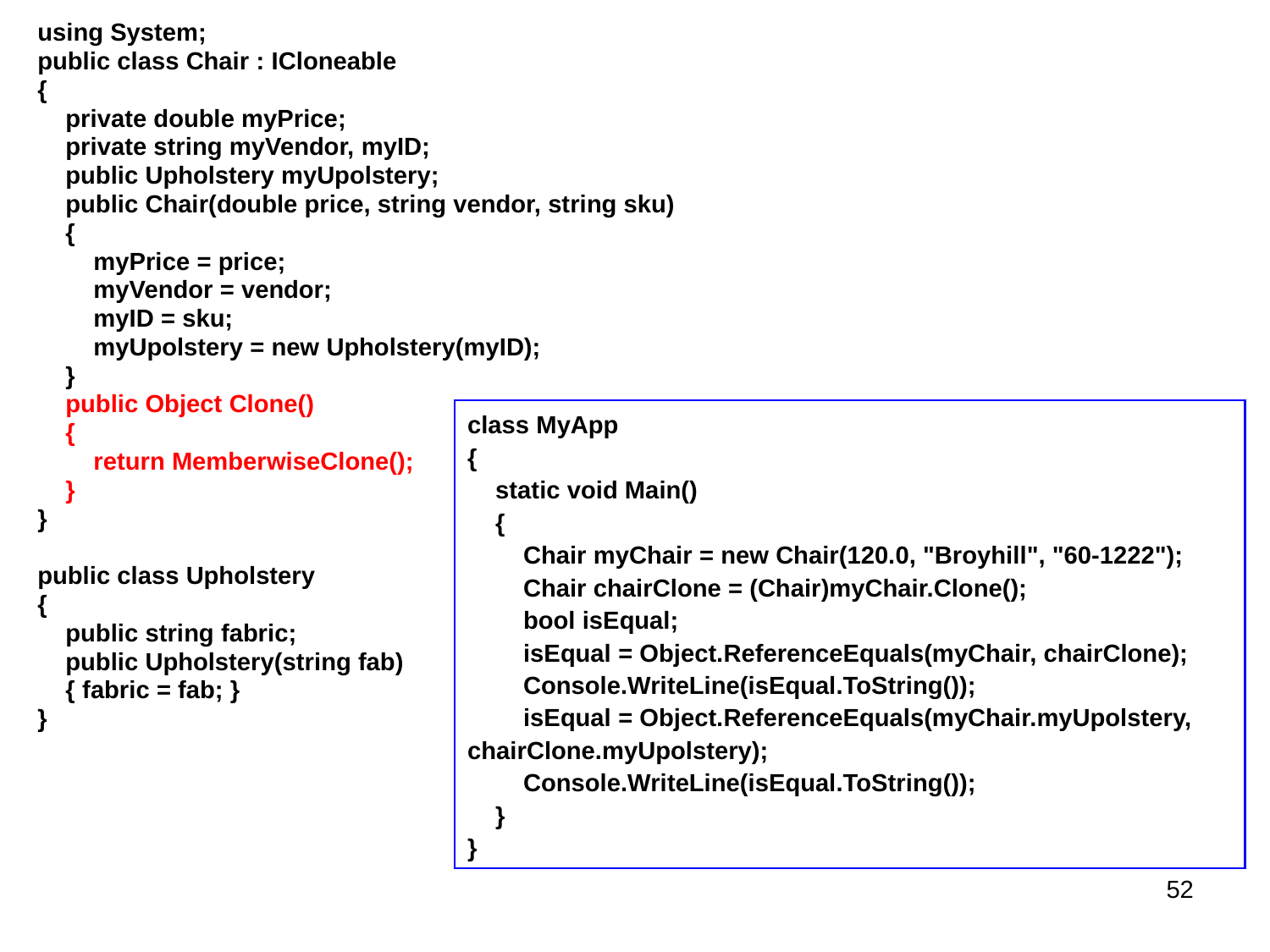

using System;
public class Chair : ICloneable
{
    private double myPrice;
    private string myVendor, myID;
    public Upholstery myUpolstery;
    public Chair(double price, string vendor, string sku)
    {
        myPrice = price;
        myVendor = vendor;
        myID = sku;
        myUpolstery = new Upholstery(myID);
    }
    public Object Clone()
    {
        return MemberwiseClone();
    }
}

public class Upholstery
{
    public string fabric;
    public Upholstery(string fab)
    { fabric = fab; }
}

class MyApp
{
    static void Main()
    {
        Chair myChair = new Chair(120.0, "Broyhill", "60-1222");
        Chair chairClone = (Chair)myChair.Clone();
        bool isEqual;
        isEqual = Object.ReferenceEquals(myChair, chairClone);
        Console.WriteLine(isEqual.ToString());
        isEqual = Object.ReferenceEquals(myChair.myUpolstery, chairClone.myUpolstery);
        Console.WriteLine(isEqual.ToString());
    }
}
52